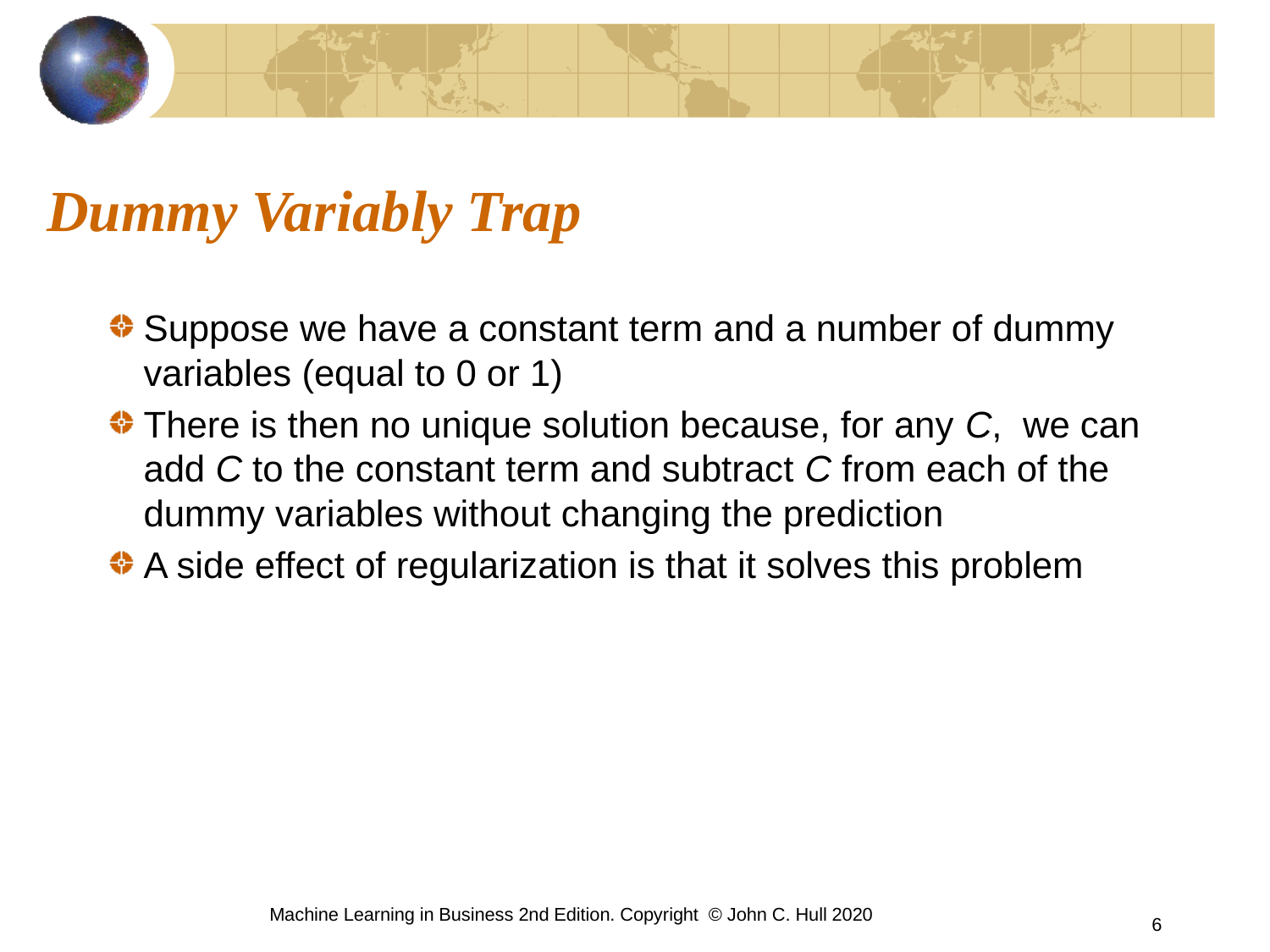

# Dummy Variably Trap
Suppose we have a constant term and a number of dummy variables (equal to 0 or 1)
There is then no unique solution because, for any C,  we can add C to the constant term and subtract C from each of the dummy variables without changing the prediction
A side effect of regularization is that it solves this problem
Machine Learning in Business 2nd Edition. Copyright  © John C. Hull 2020
6